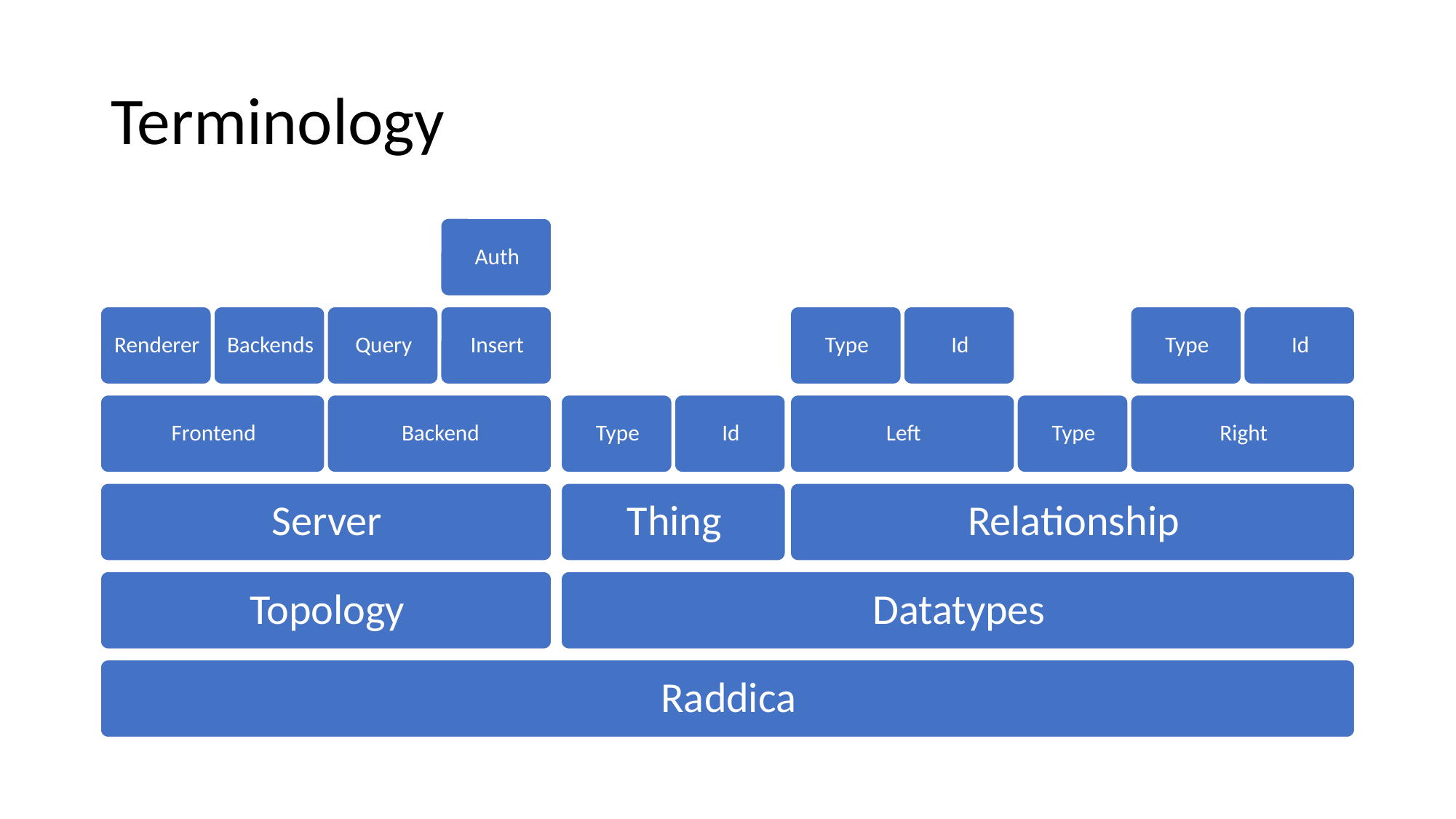

# Terminology
Raddica
Topology
Server
Frontend
Renderer
Backends
Backend
Query
Insert
Auth
Datatypes
Thing
Type
Id
Relationship
Left
Type
Id
Type
Right
Type
Id